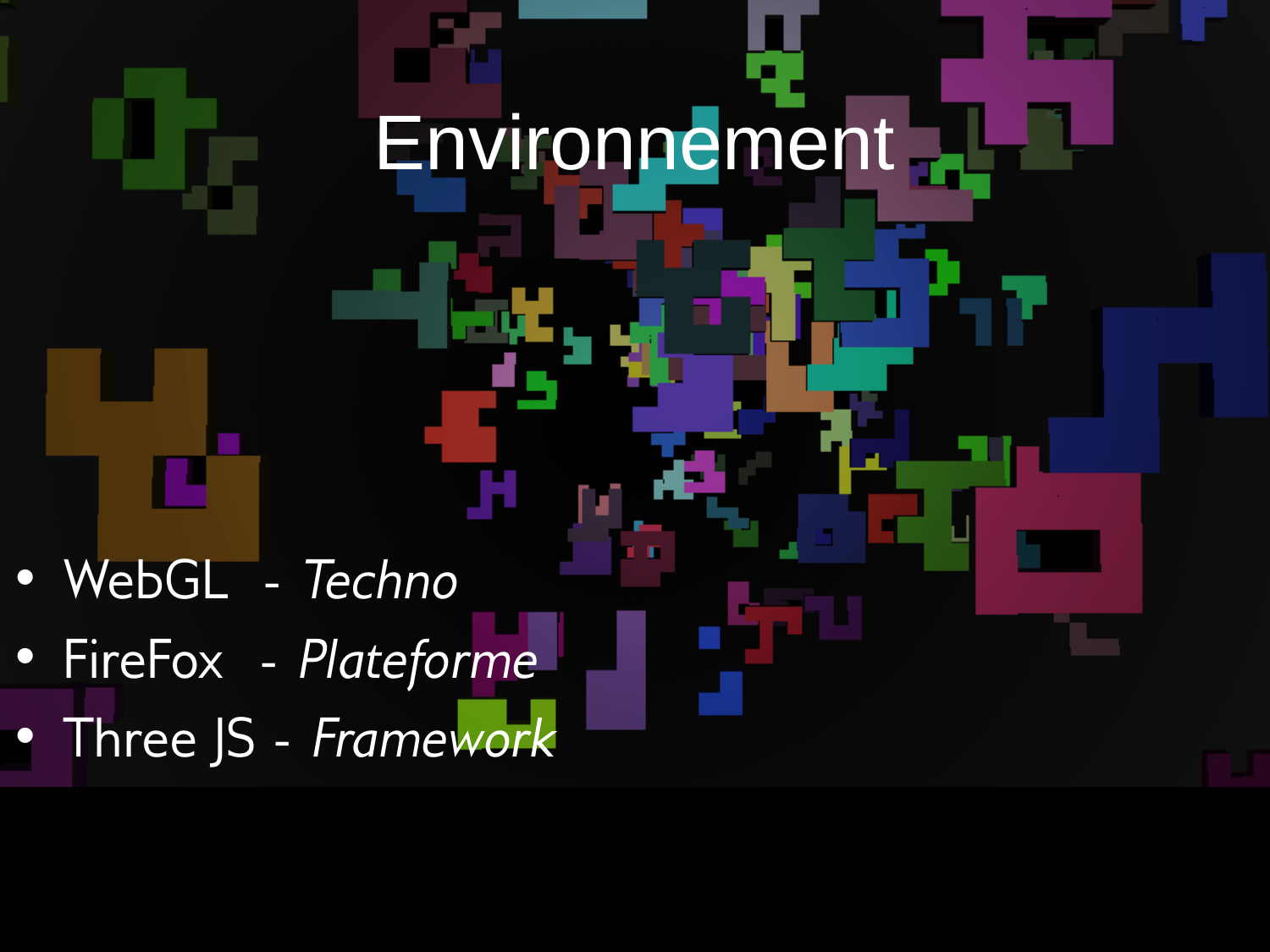

Environnement
WebGL  - Techno
FireFox  - Plateforme
Three JS - Framework